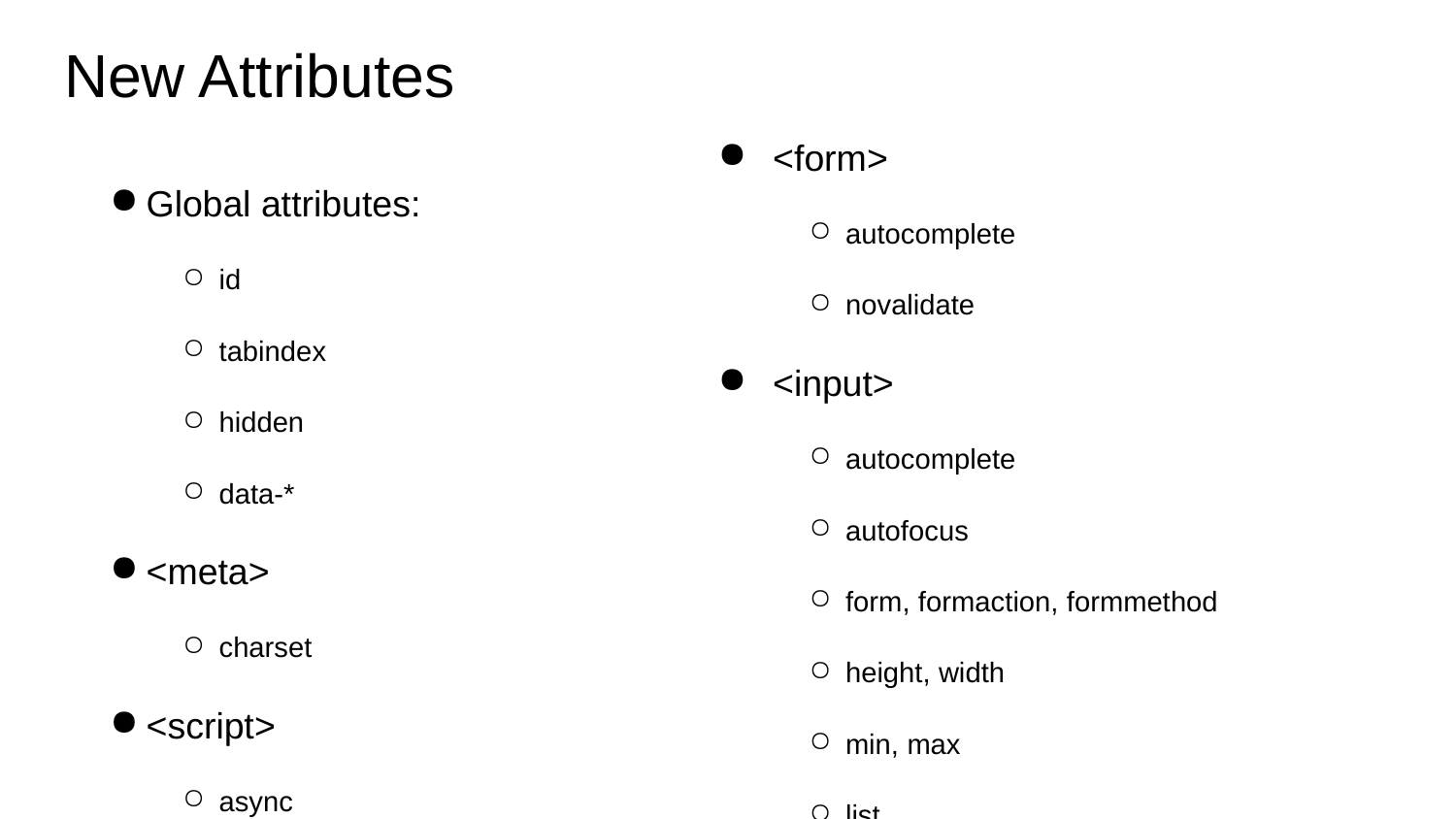

# New Attributes
<form>
autocomplete
novalidate
<input>
autocomplete
autofocus
form, formaction, formmethod
height, width
min, max
list
multiple
pattern
placeholder
required
step
Global attributes:
id
tabindex
hidden
data-*
<meta>
charset
<script>
async